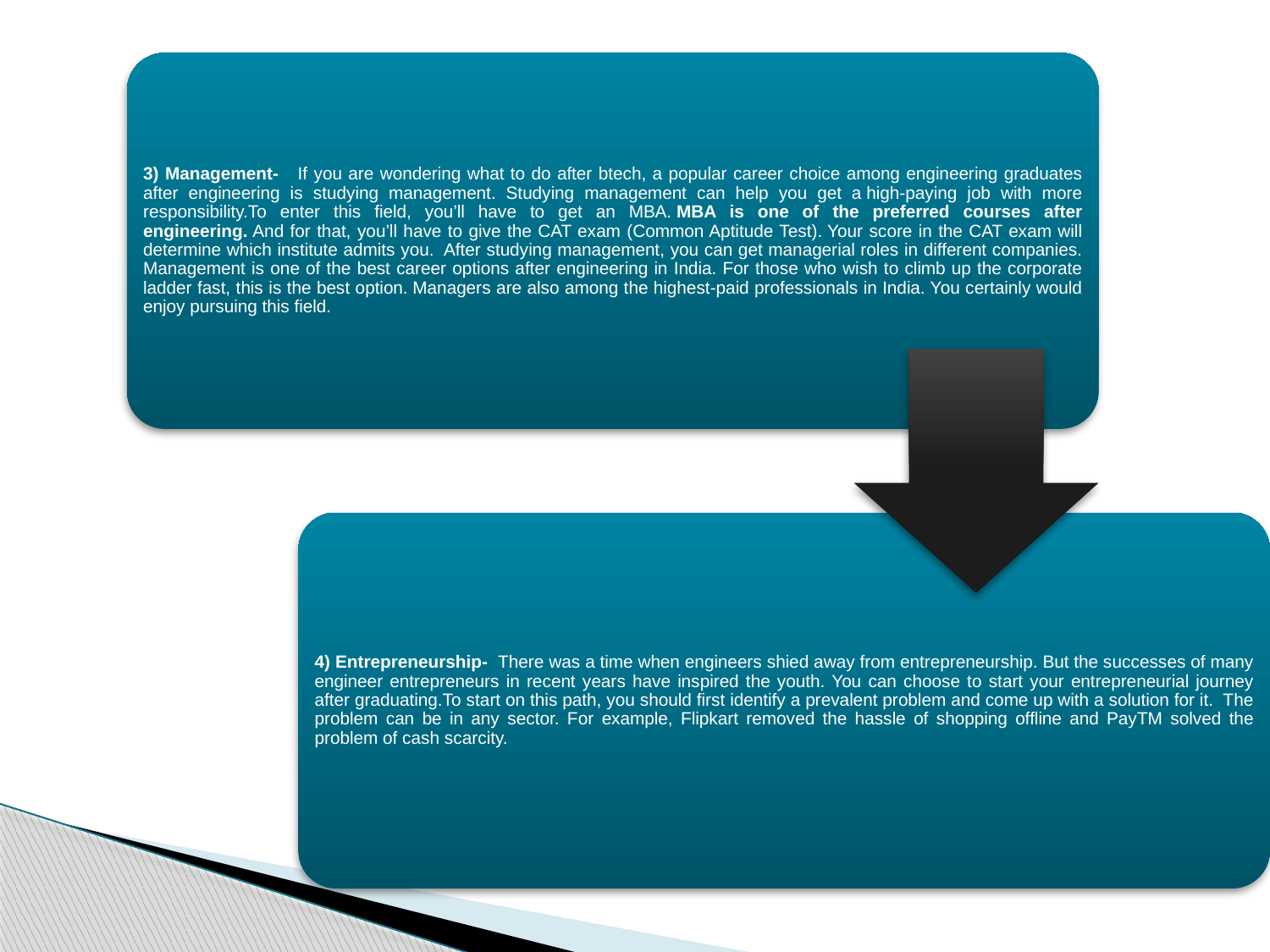

3) Management-   If you are wondering what to do after btech, a popular career choice among engineering graduates after engineering is studying management. Studying management can help you get a high-paying job with more responsibility.To enter this field, you’ll have to get an MBA. MBA is one of the preferred courses after engineering. And for that, you’ll have to give the CAT exam (Common Aptitude Test). Your score in the CAT exam will determine which institute admits you.  After studying management, you can get managerial roles in different companies. Management is one of the best career options after engineering in India. For those who wish to climb up the corporate ladder fast, this is the best option. Managers are also among the highest-paid professionals in India. You certainly would enjoy pursuing this field.
4) Entrepreneurship-  There was a time when engineers shied away from entrepreneurship. But the successes of many engineer entrepreneurs in recent years have inspired the youth. You can choose to start your entrepreneurial journey after graduating.To start on this path, you should first identify a prevalent problem and come up with a solution for it.  The problem can be in any sector. For example, Flipkart removed the hassle of shopping offline and PayTM solved the problem of cash scarcity.